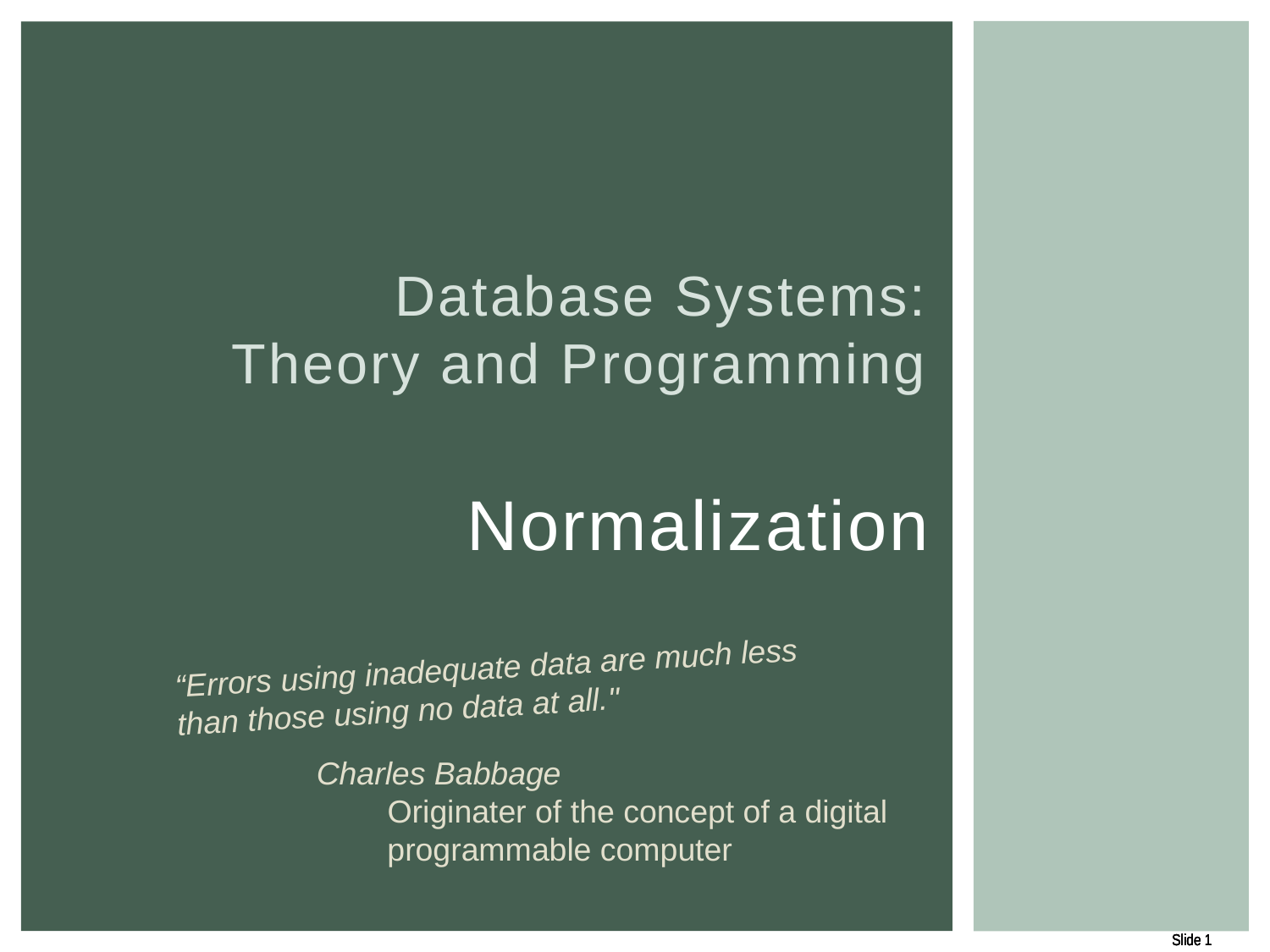

# Database Systems: Theory and Programming Normalization

“Errors using inadequate data are much less
than those using no data at all."

Charles Babbage
        Originater of the concept of a digital
        programmable computer